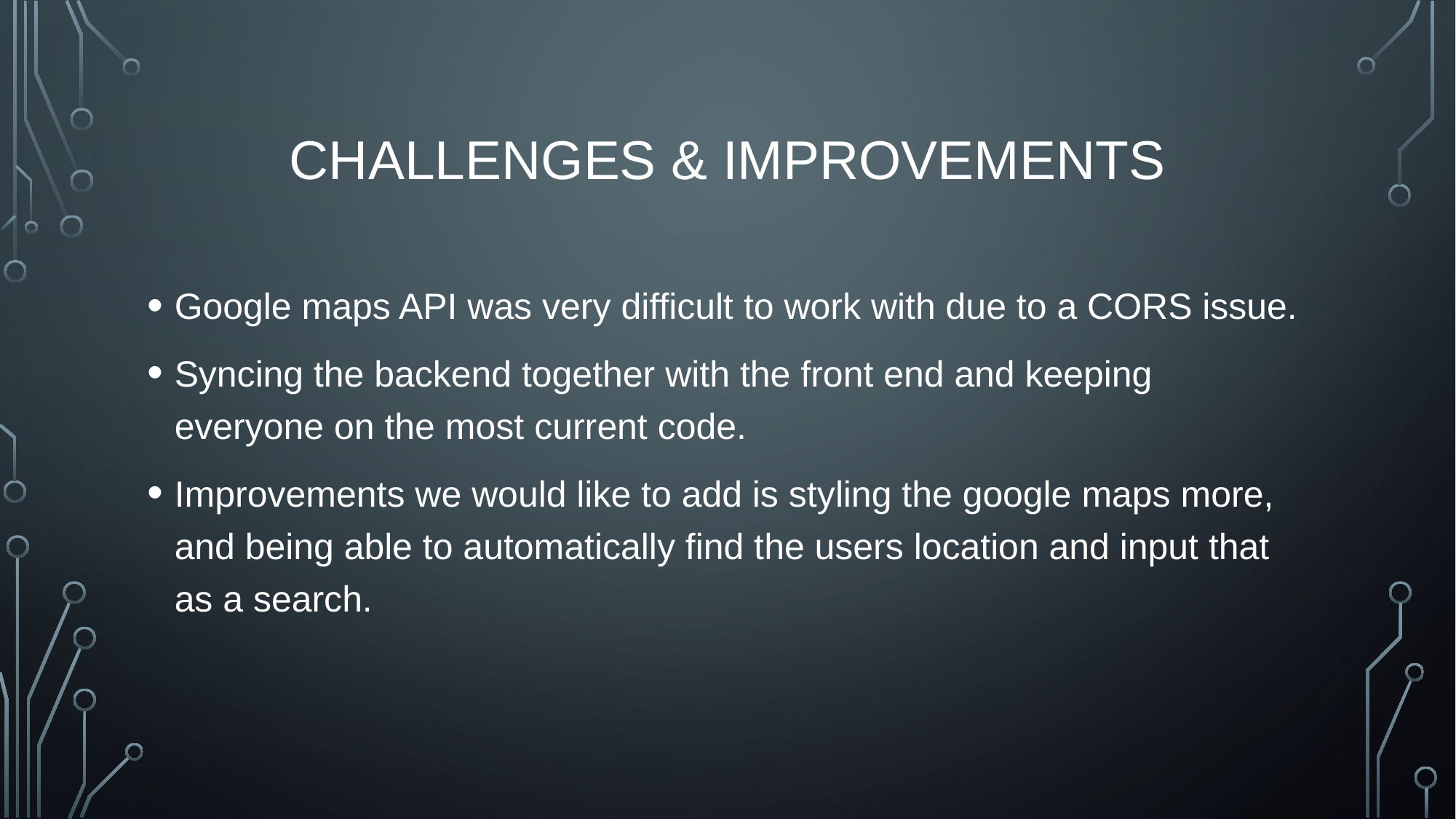

# Challenges & Improvements
Google maps API was very difficult to work with due to a CORS issue.
Syncing the backend together with the front end and keeping everyone on the most current code.
Improvements we would like to add is styling the google maps more, and being able to automatically find the users location and input that as a search.